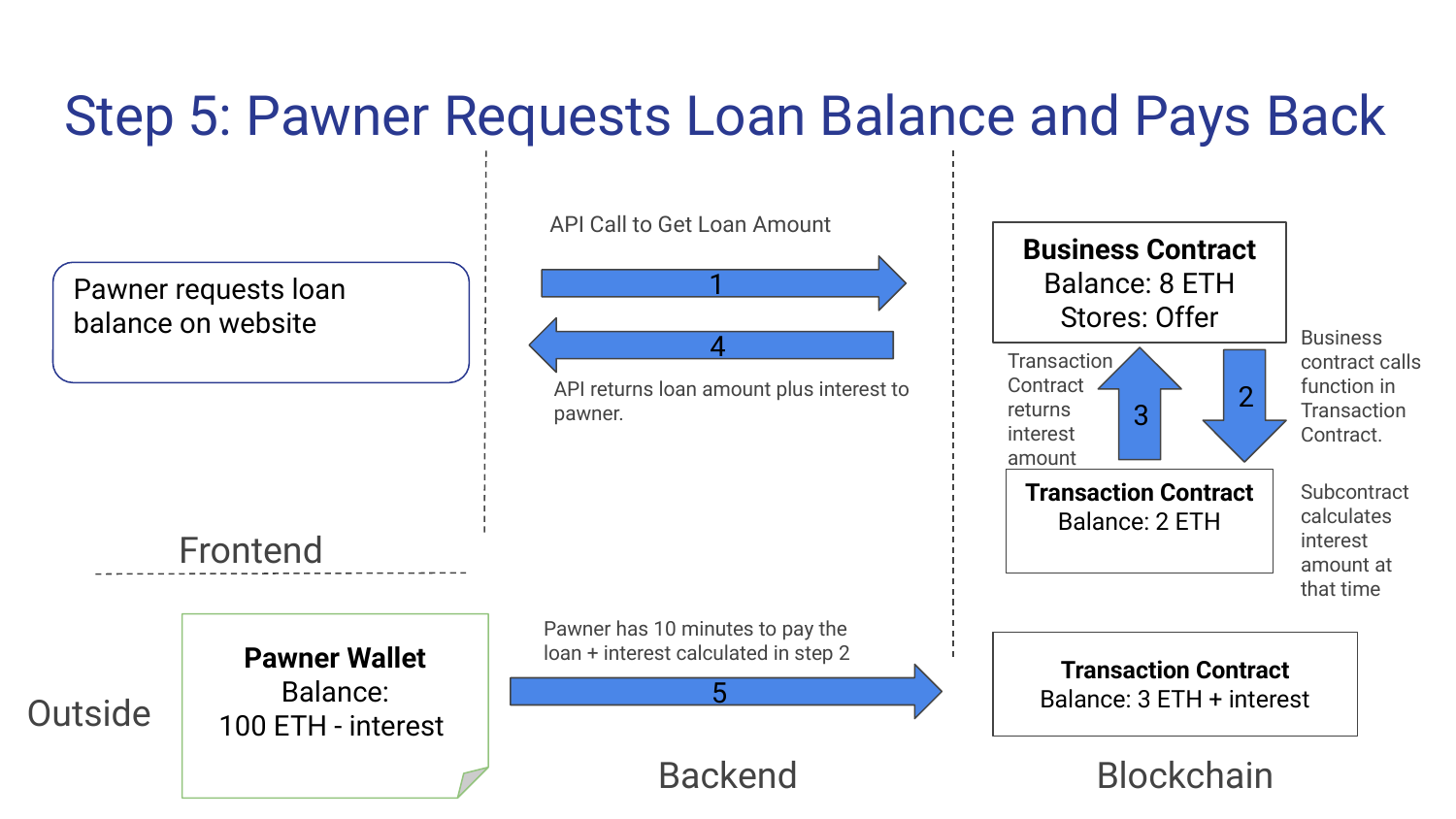

Step 5: Pawner Requests Loan Balance and Pays Back
API Call to Get Loan Amount
Business Contract
Balance: 8 ETH
Stores: Offer
1
Pawner requests loan balance on website

Business contract calls function in Transaction Contract.
4
Transaction Contract returns interest amount
3
2
API returns loan amount plus interest to pawner.
Subcontract calculates interest amount at that time
Transaction Contract
Balance: 2 ETH

Frontend
Pawner has 10 minutes to pay the loan + interest calculated in step 2
Pawner Wallet
Balance:
100 ETH - interest
Transaction Contract
Balance: 3 ETH + interest
5
Outside
Backend
Blockchain